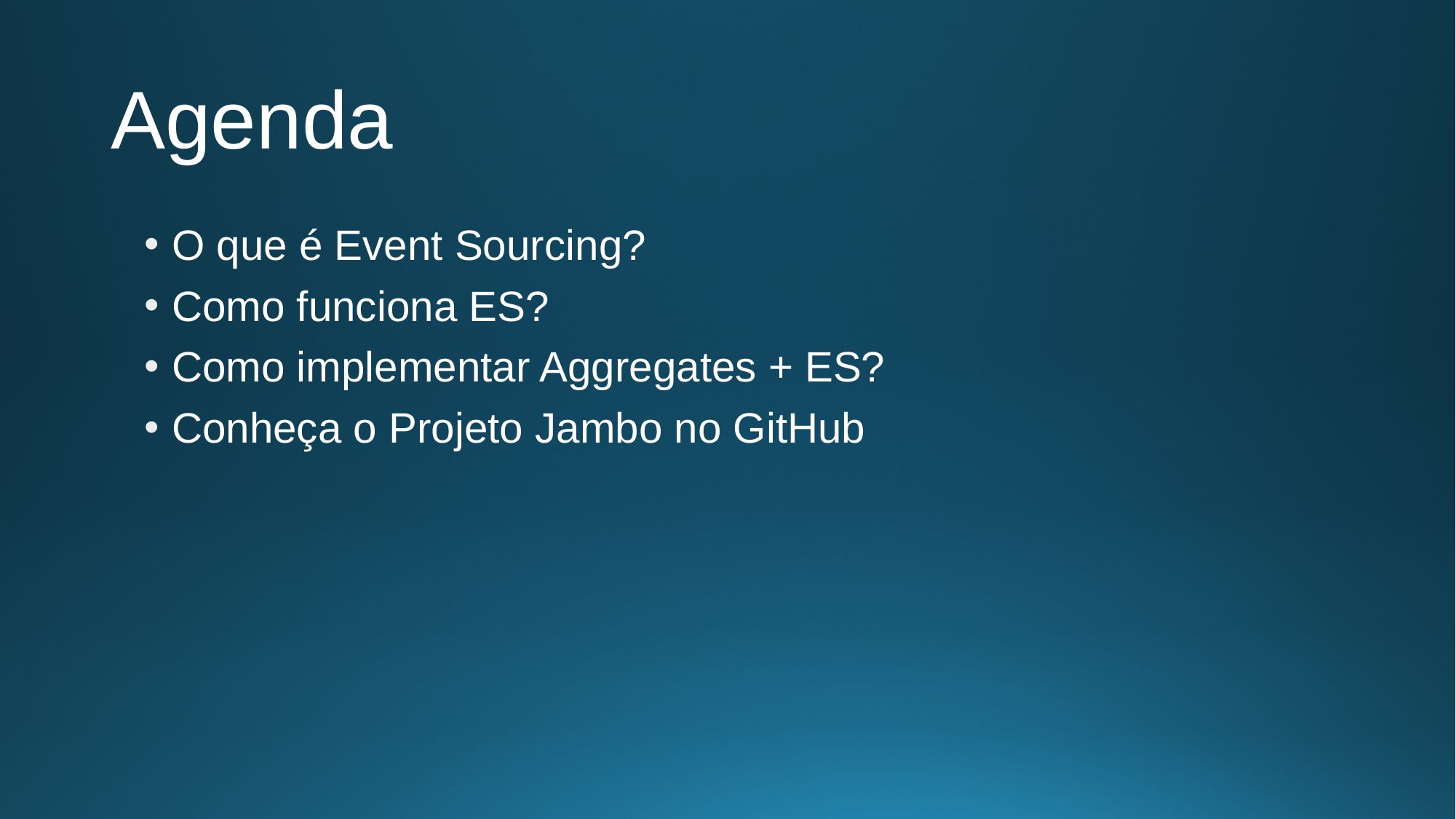

# Agenda
O que é Event Sourcing?
Como funciona ES?
Como implementar Aggregates + ES?
Conheça o Projeto Jambo no GitHub